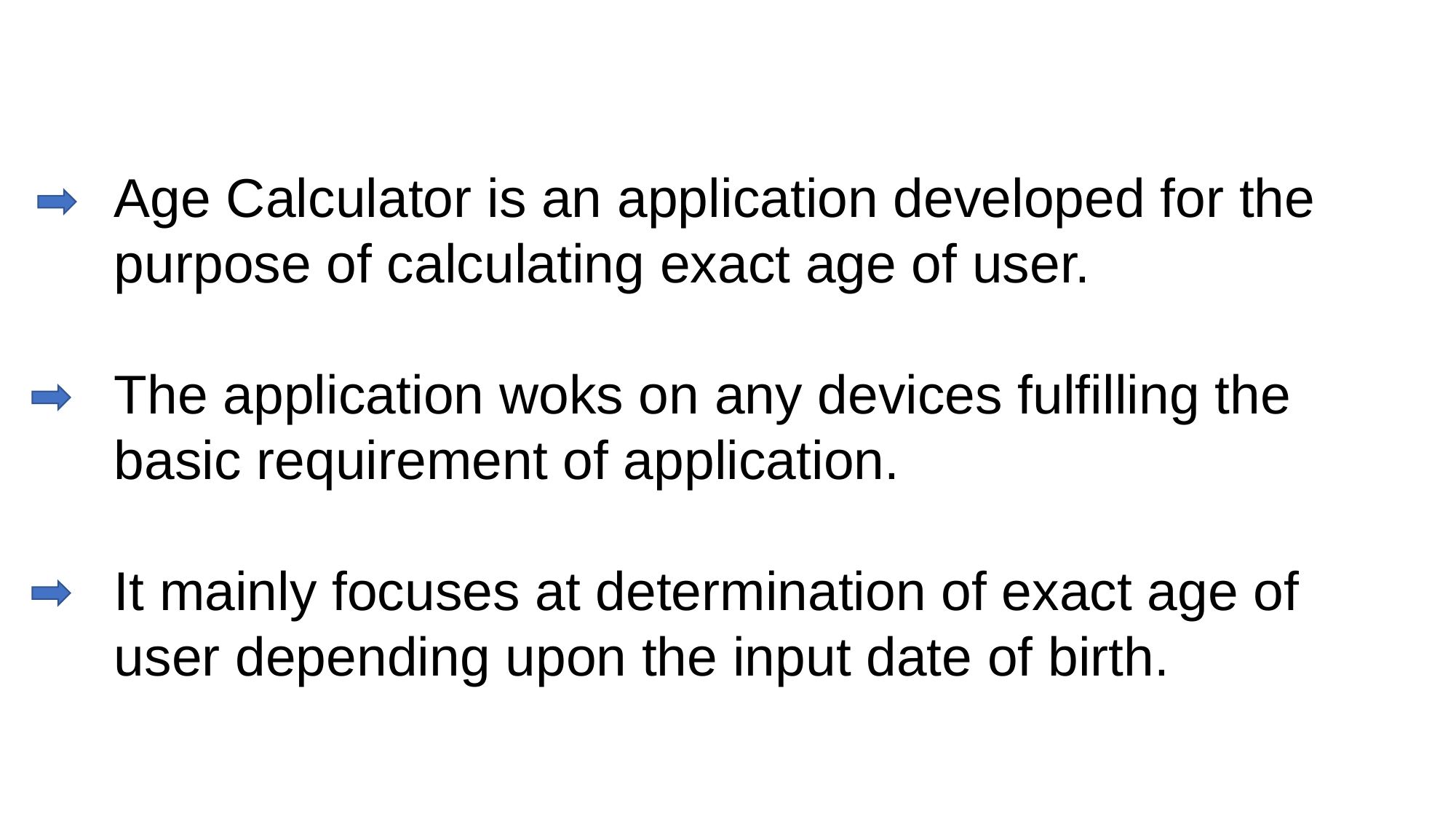

Age Calculator is an application developed for the purpose of calculating exact age of user.

The application woks on any devices fulfilling the basic requirement of application.

It mainly focuses at determination of exact age of user depending upon the input date of birth.